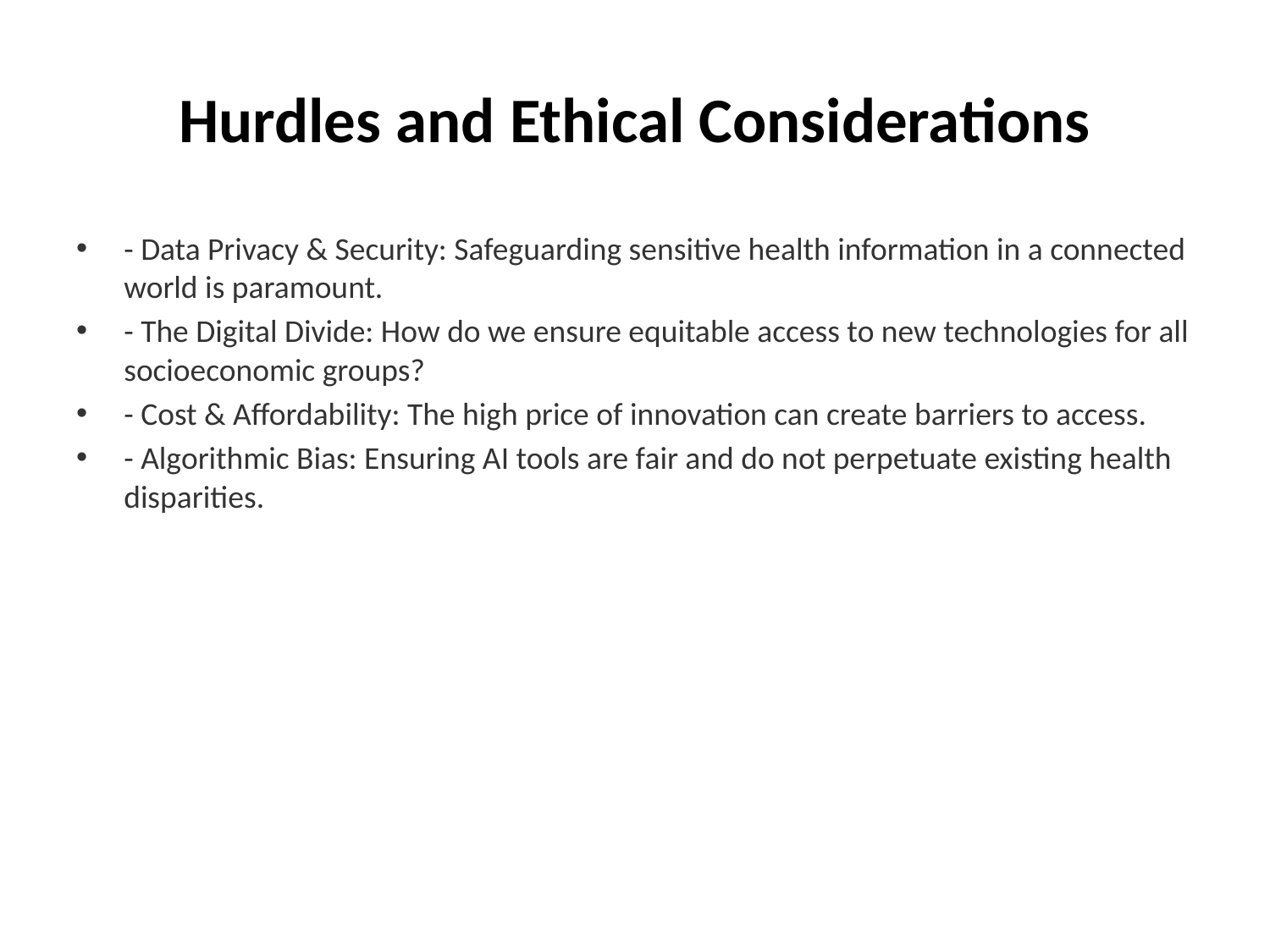

# Hurdles and Ethical Considerations
- Data Privacy & Security: Safeguarding sensitive health information in a connected world is paramount.
- The Digital Divide: How do we ensure equitable access to new technologies for all socioeconomic groups?
- Cost & Affordability: The high price of innovation can create barriers to access.
- Algorithmic Bias: Ensuring AI tools are fair and do not perpetuate existing health disparities.